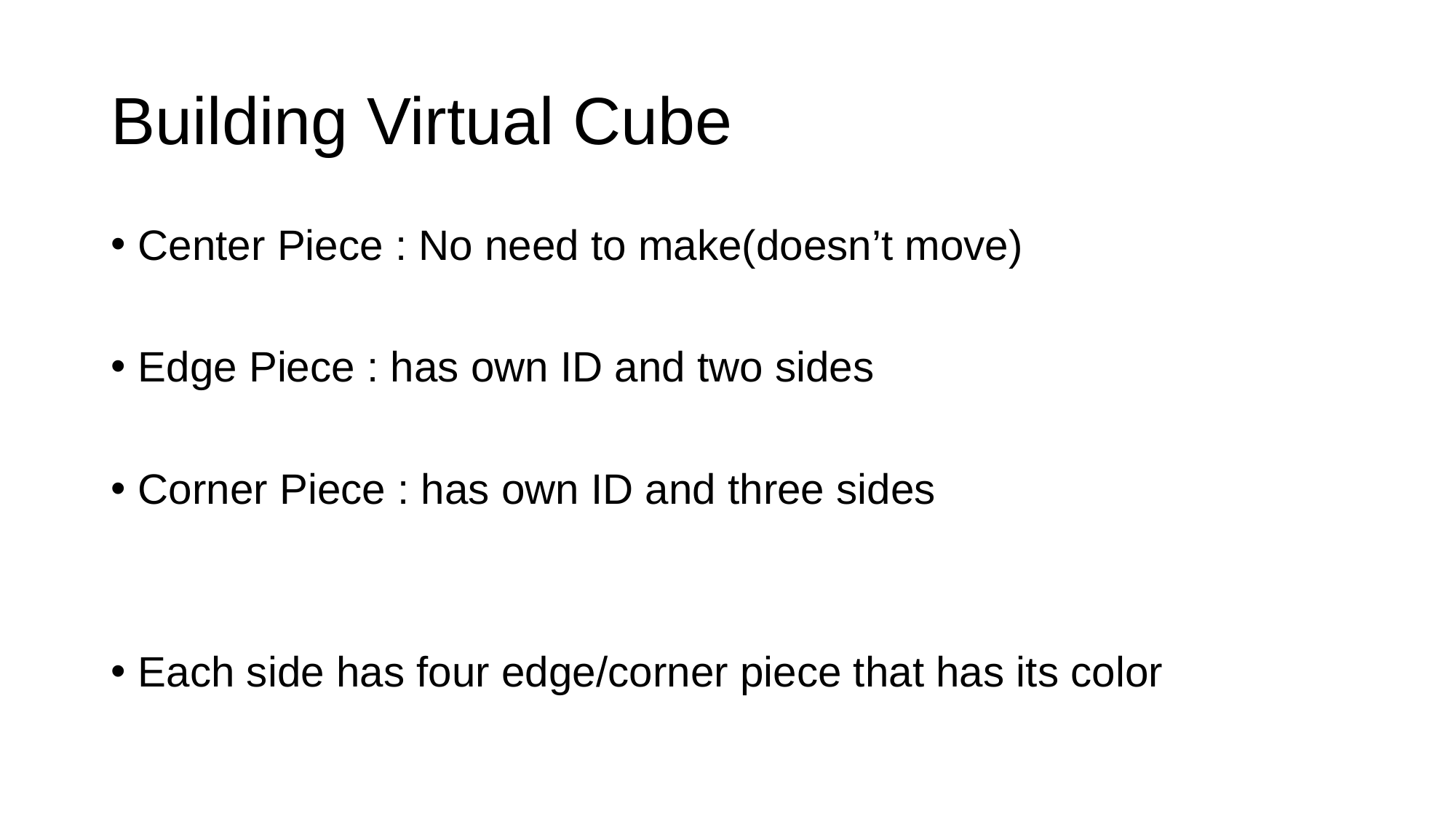

# Building Virtual Cube
Center Piece : No need to make(doesn’t move)

Edge Piece : has own ID and two sides

Corner Piece : has own ID and three sides

Each side has four edge/corner piece that has its color